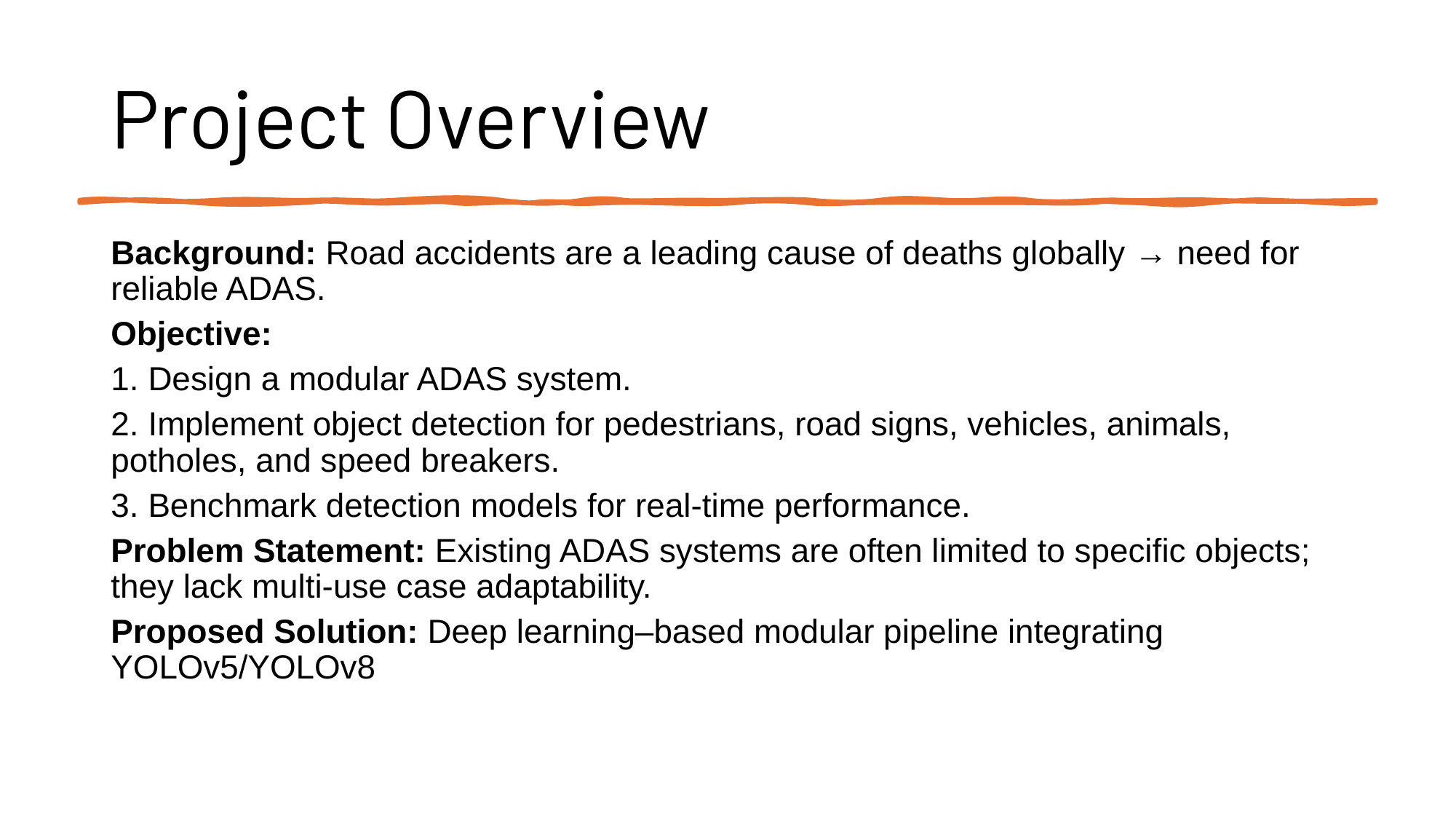

# Project Overview

Background: Road accidents are a leading cause of deaths globally → need for reliable ADAS.
Objective:
 Design a modular ADAS system.
 Implement object detection for pedestrians, road signs, vehicles, animals, potholes, and speed breakers.
 Benchmark detection models for real-time performance.
Problem Statement: Existing ADAS systems are often limited to specific objects; they lack multi-use case adaptability.
Proposed Solution: Deep learning–based modular pipeline integrating YOLOv5/YOLOv8